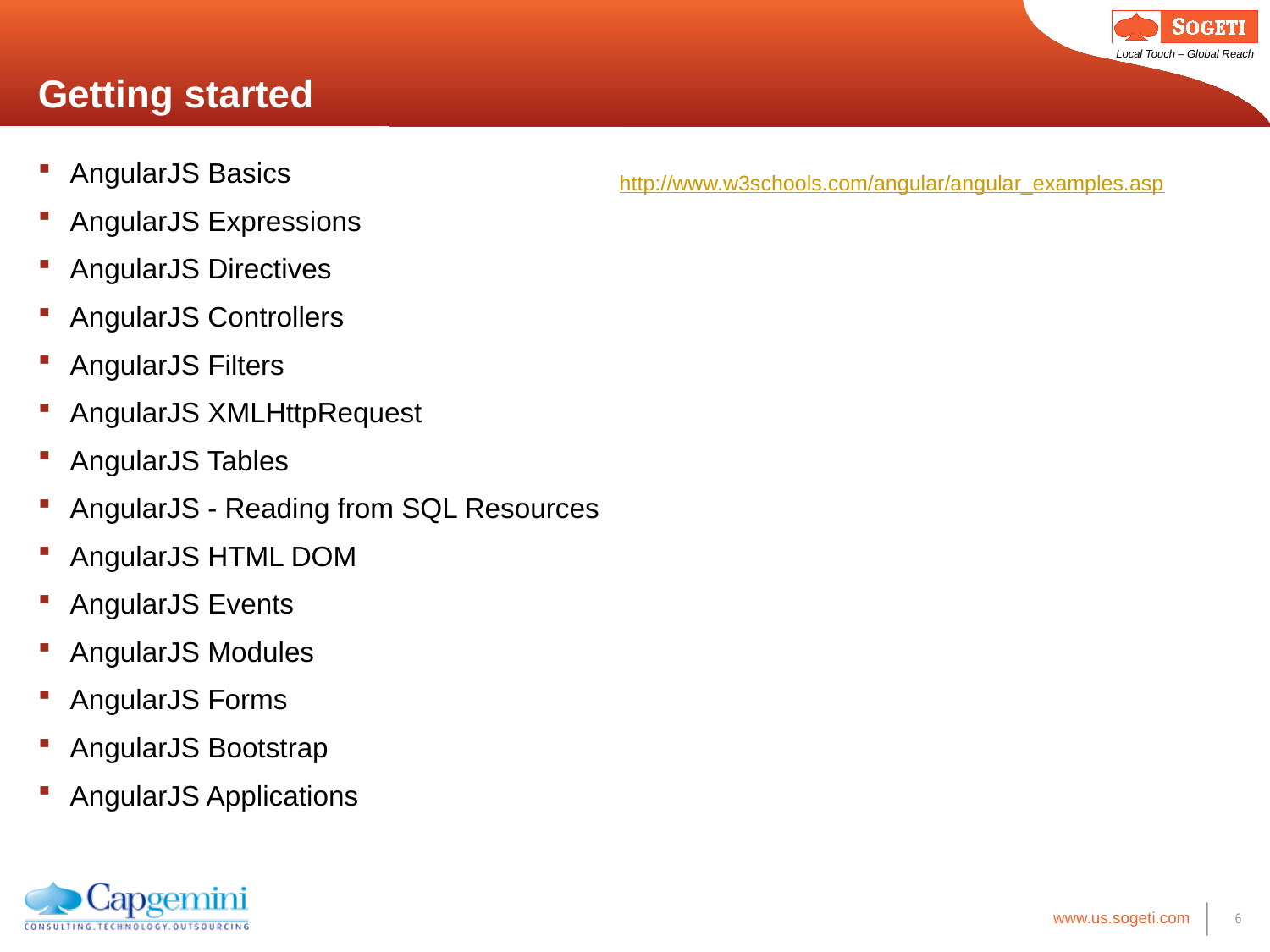

# Getting started
AngularJS Basics
AngularJS Expressions
AngularJS Directives
AngularJS Controllers
AngularJS Filters
AngularJS XMLHttpRequest
AngularJS Tables
AngularJS - Reading from SQL Resources
AngularJS HTML DOM
AngularJS Events
AngularJS Modules
AngularJS Forms
AngularJS Bootstrap
AngularJS Applications
http://www.w3schools.com/angular/angular_examples.asp